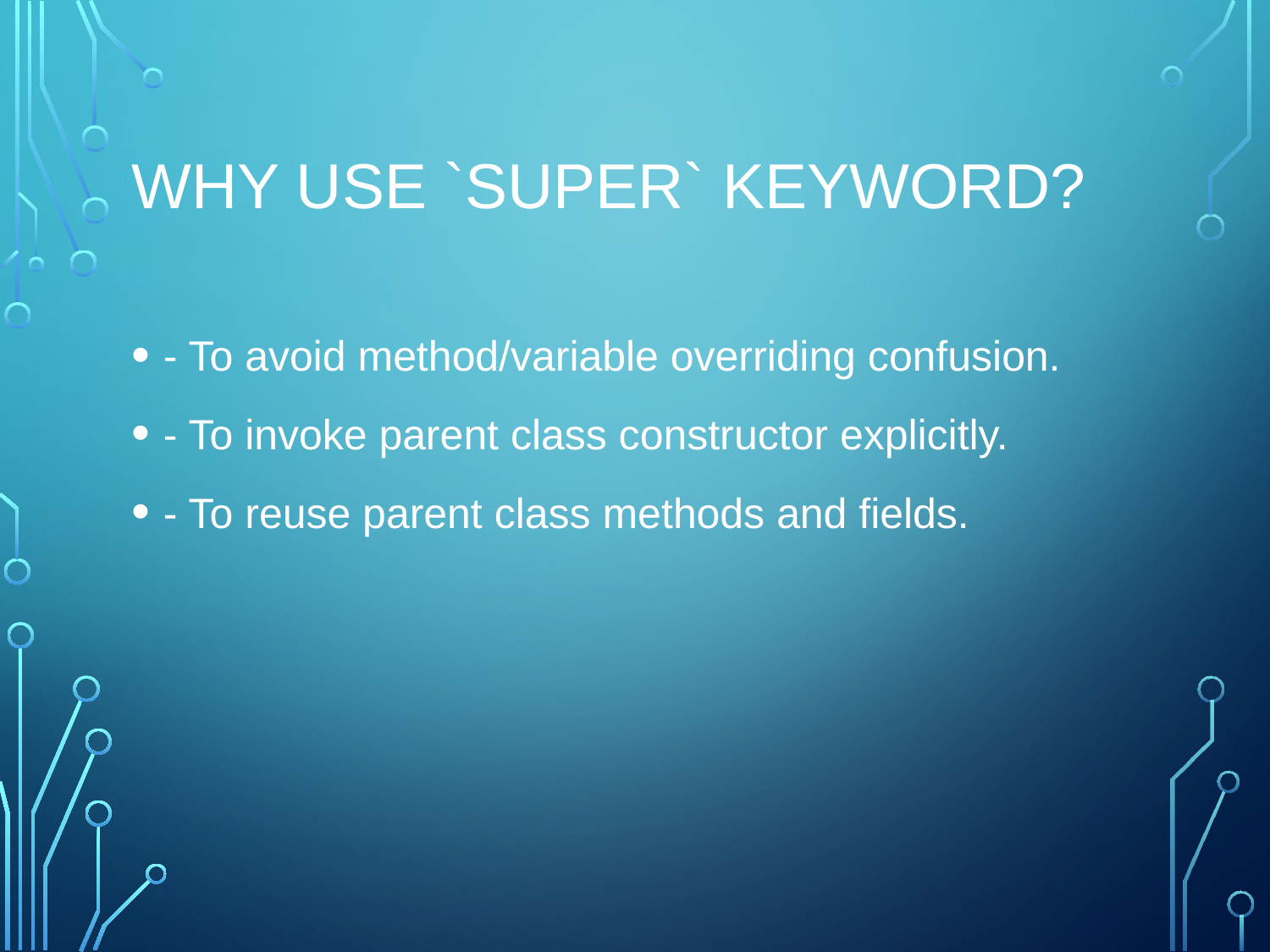

# Why Use `super` Keyword?
- To avoid method/variable overriding confusion.
- To invoke parent class constructor explicitly.
- To reuse parent class methods and fields.